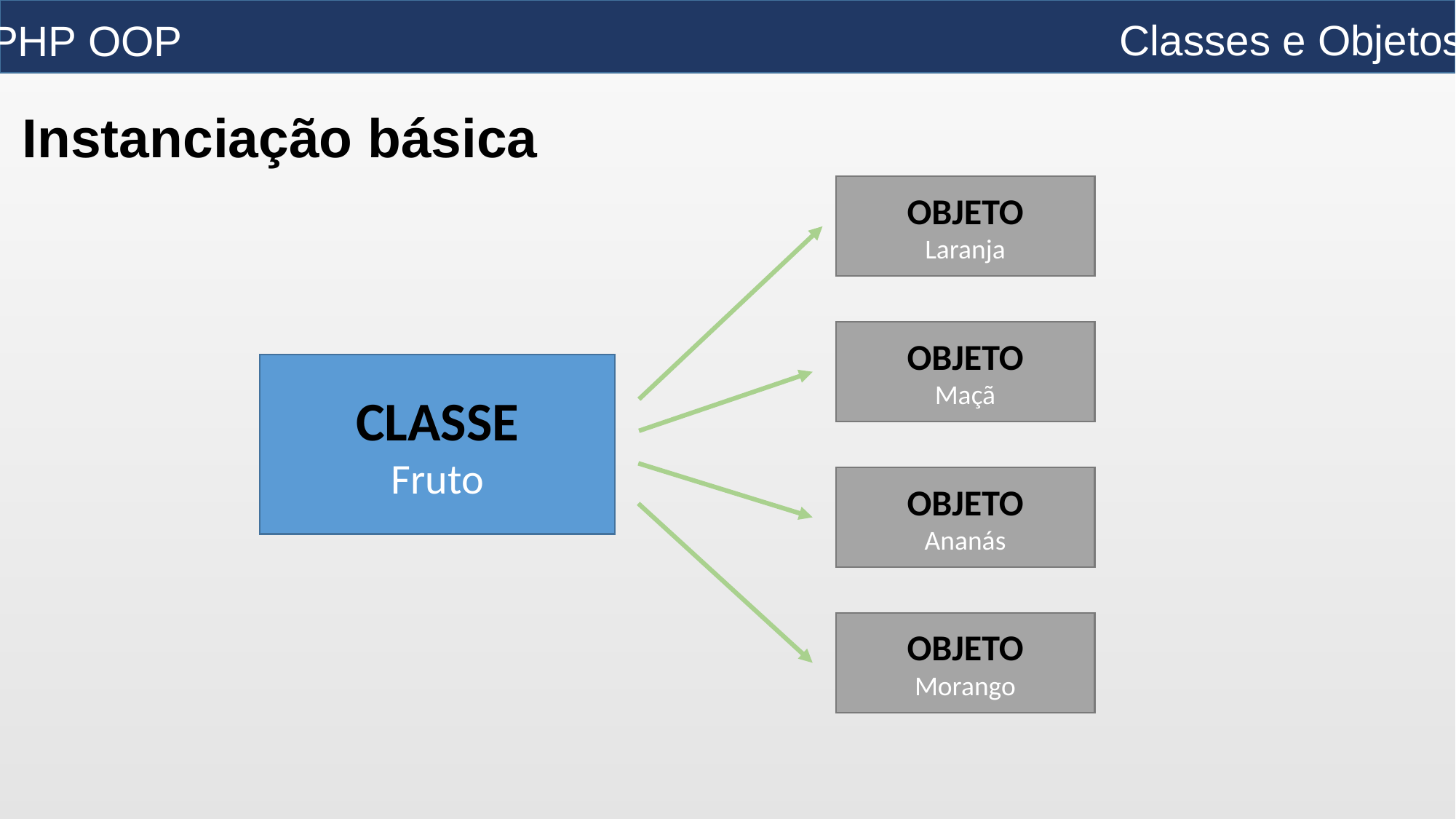

Classes e Objetos
PHP OOP
Instanciação básica
OBJETO
Laranja
OBJETO
Maçã
CLASSE
Fruto
OBJETO
Ananás
OBJETO
Morango